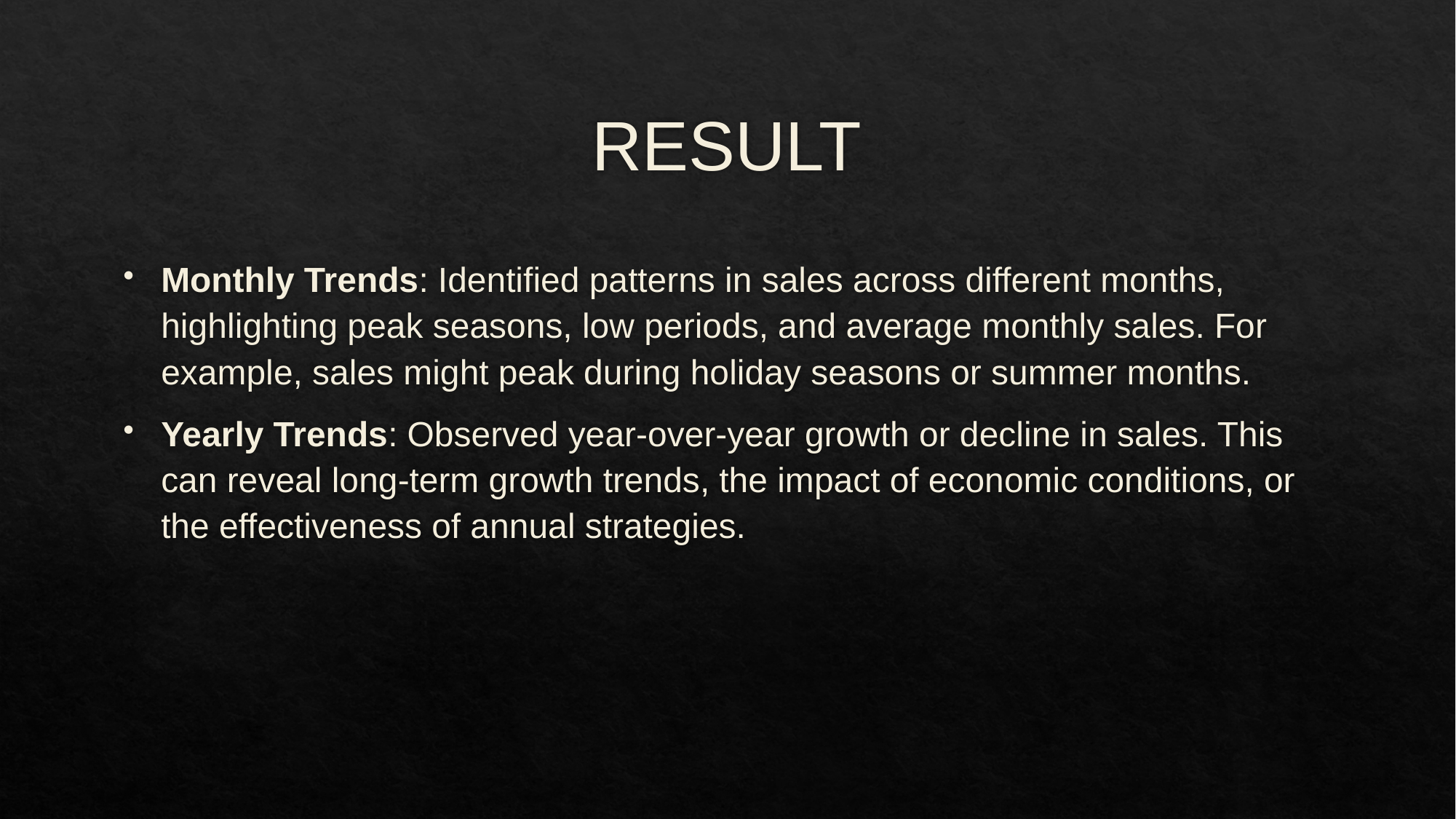

# RESULT
Monthly Trends: Identified patterns in sales across different months, highlighting peak seasons, low periods, and average monthly sales. For example, sales might peak during holiday seasons or summer months.
Yearly Trends: Observed year-over-year growth or decline in sales. This can reveal long-term growth trends, the impact of economic conditions, or the effectiveness of annual strategies.